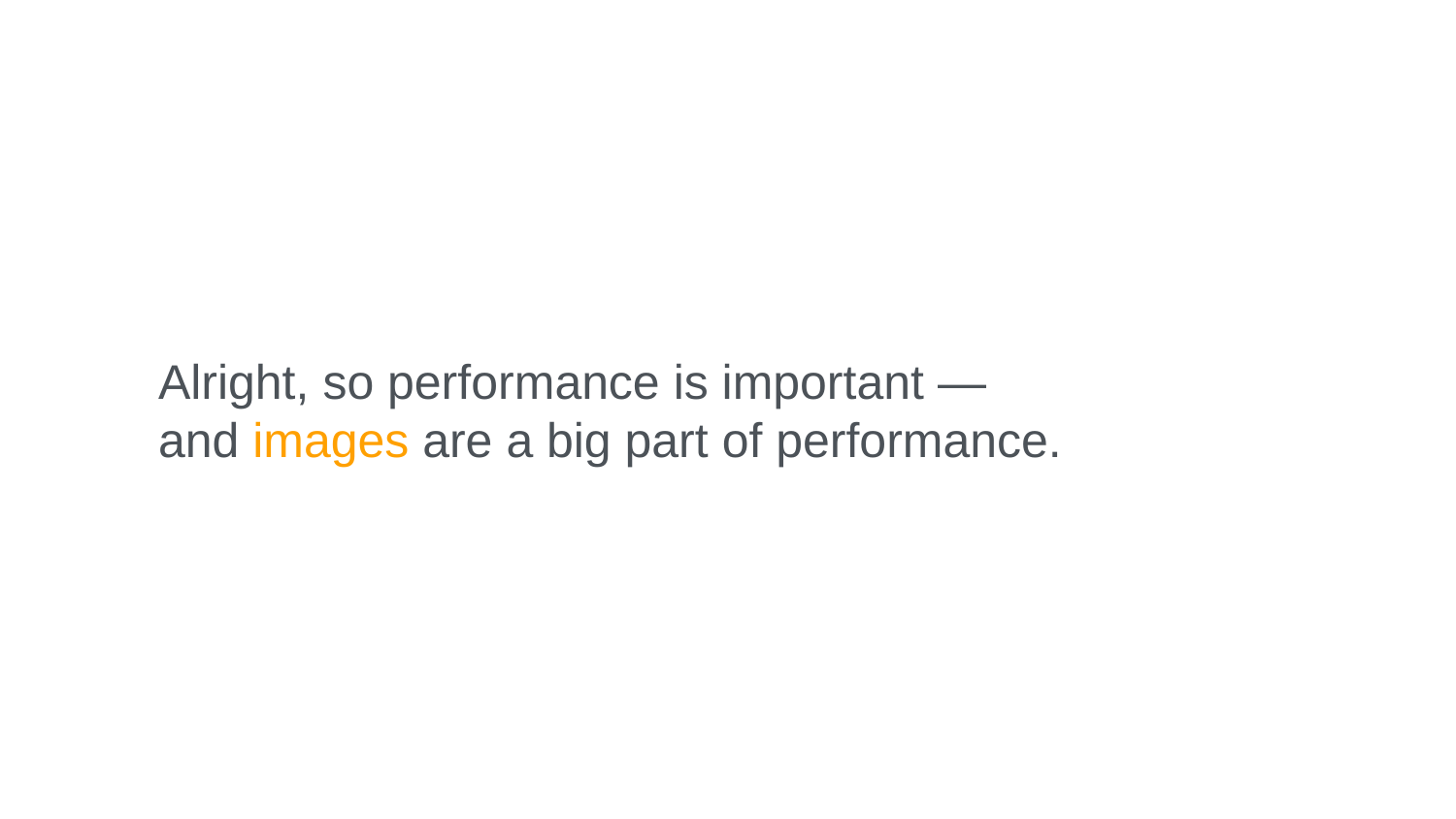

Alright, so performance is important —
and images are a big part of performance.